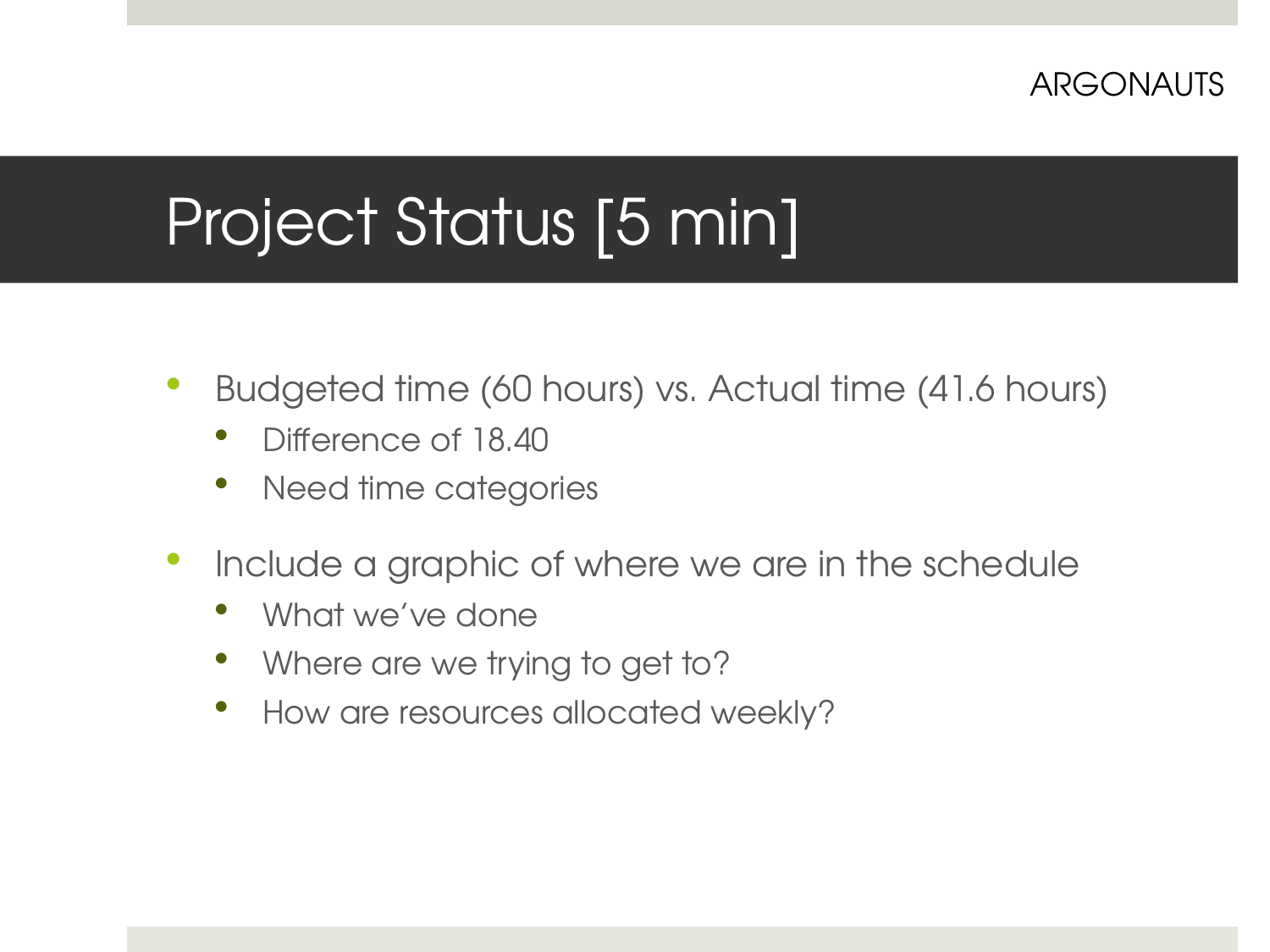

ARGONAUTS
# Project Status [5 min]
Budgeted time (60 hours) vs. Actual time (41.6 hours)
Difference of 18.40
Need time categories
Include a graphic of where we are in the schedule
What we’ve done
Where are we trying to get to?
How are resources allocated weekly?